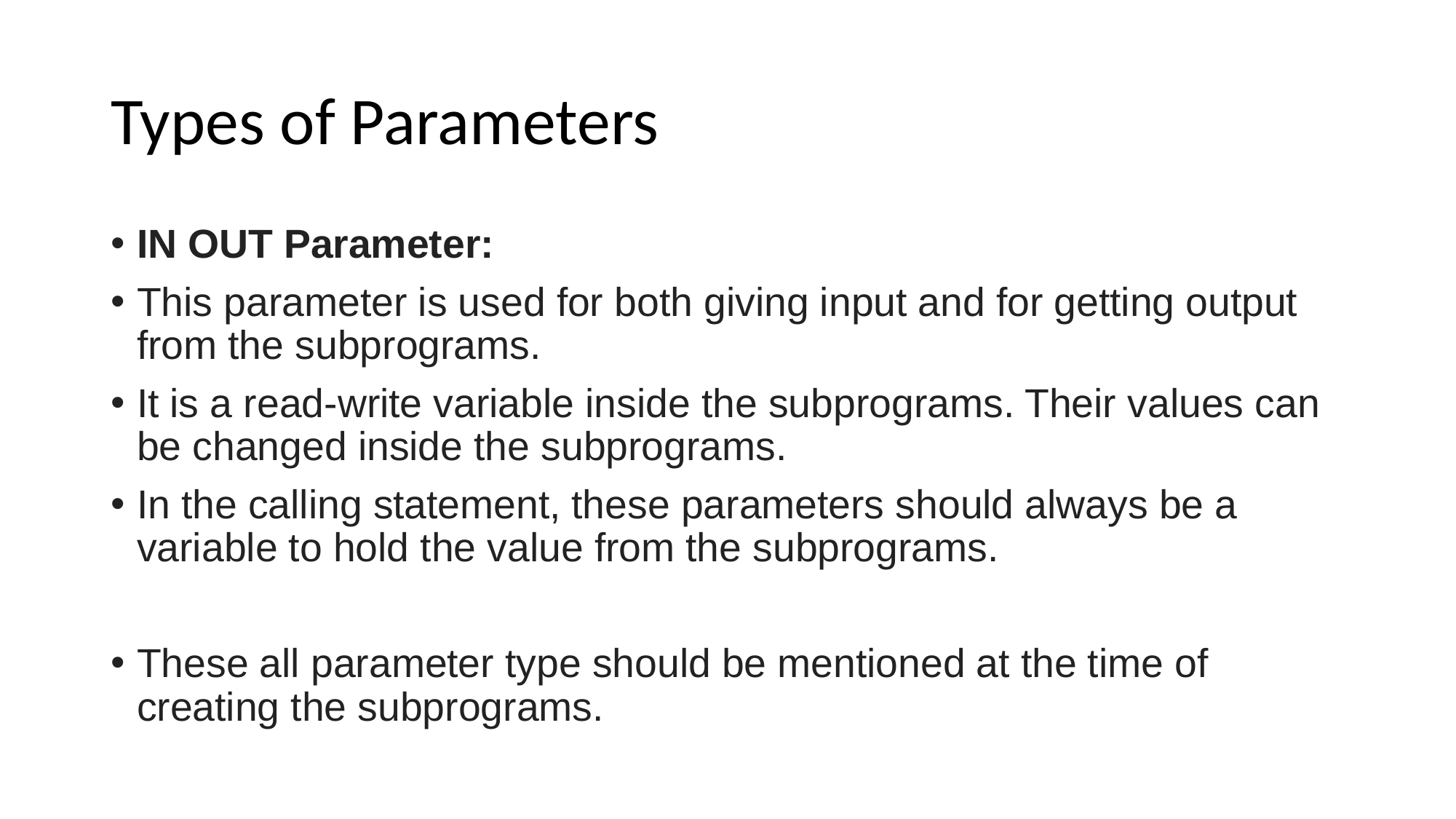

# Types of Parameters
IN OUT Parameter:
This parameter is used for both giving input and for getting output from the subprograms.
It is a read-write variable inside the subprograms. Their values can be changed inside the subprograms.
In the calling statement, these parameters should always be a variable to hold the value from the subprograms.

These all parameter type should be mentioned at the time of creating the subprograms.